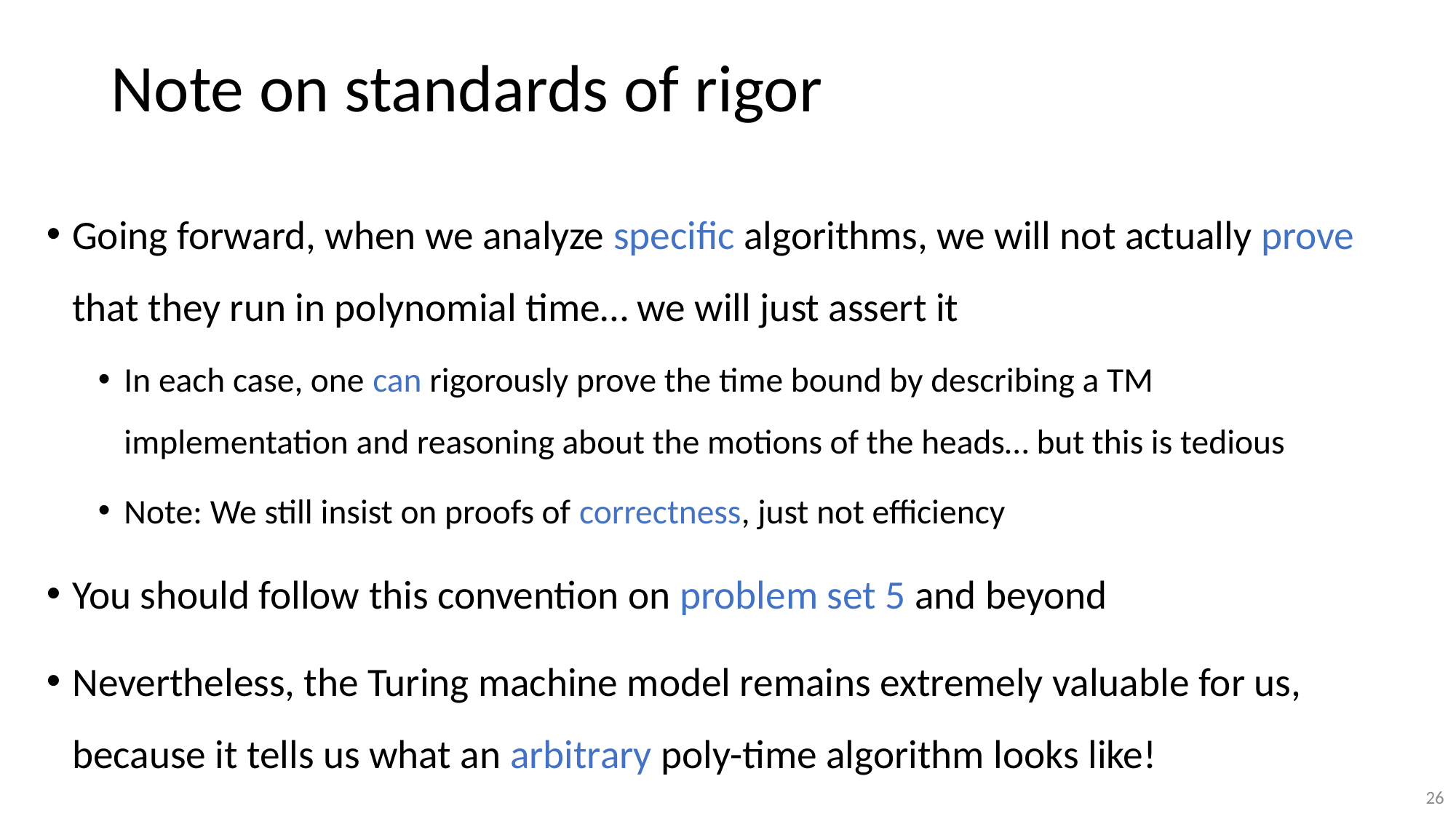

# Note on standards of rigor
Going forward, when we analyze specific algorithms, we will not actually prove that they run in polynomial time… we will just assert it
In each case, one can rigorously prove the time bound by describing a TM implementation and reasoning about the motions of the heads… but this is tedious
Note: We still insist on proofs of correctness, just not efficiency
You should follow this convention on problem set 5 and beyond
Nevertheless, the Turing machine model remains extremely valuable for us, because it tells us what an arbitrary poly-time algorithm looks like!
26